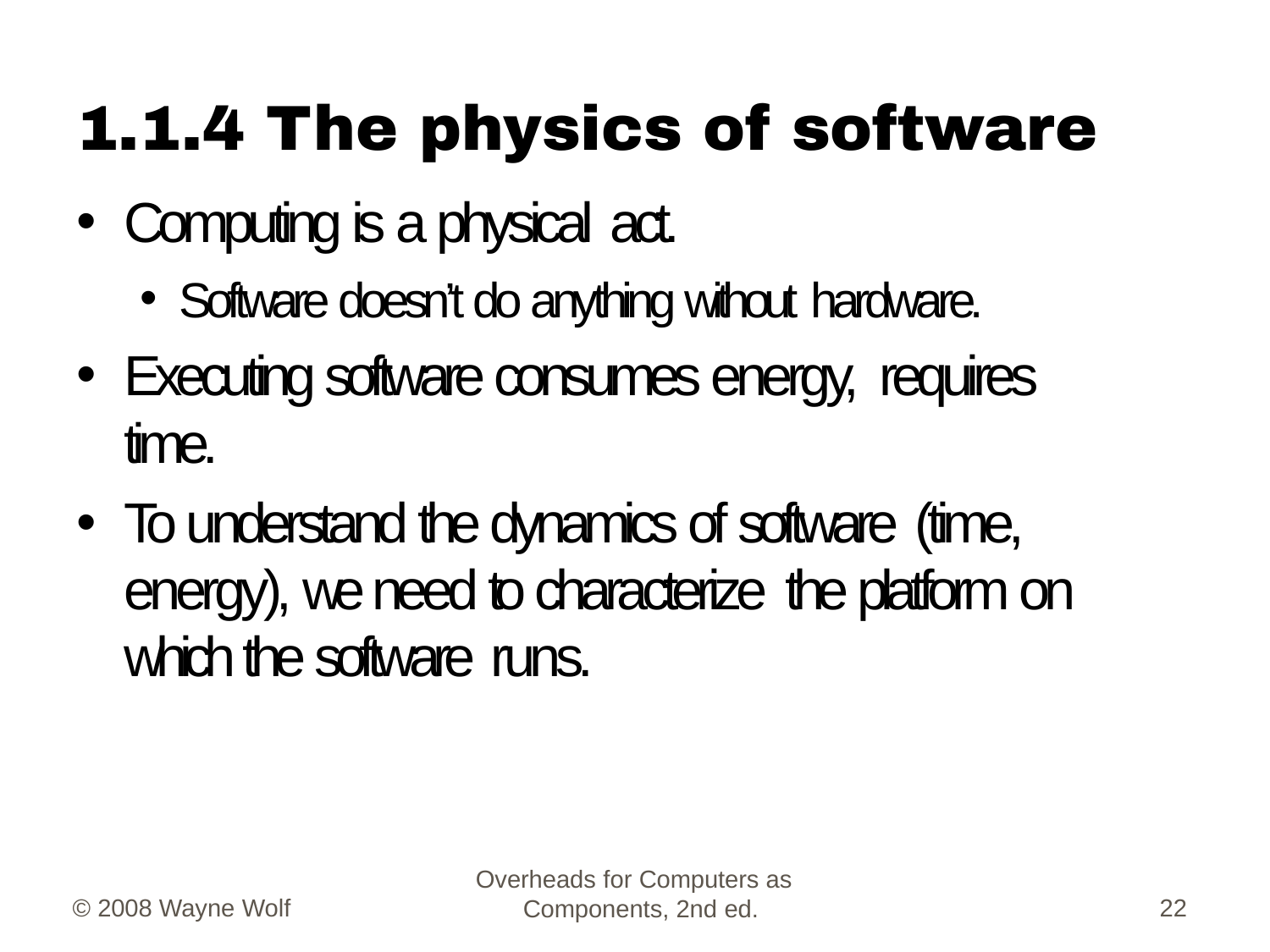

# 1.1.4 The physics of software
Computing is a physical act.
Software doesn’t do anything without  hardware.
Executing software consumes energy,  requires time.
To understand the dynamics of software  (time, energy), we need to characterize  the platform on which the software runs.
Overheads for Computers as  Components, 2nd ed.
© 2008 Wayne Wolf
22